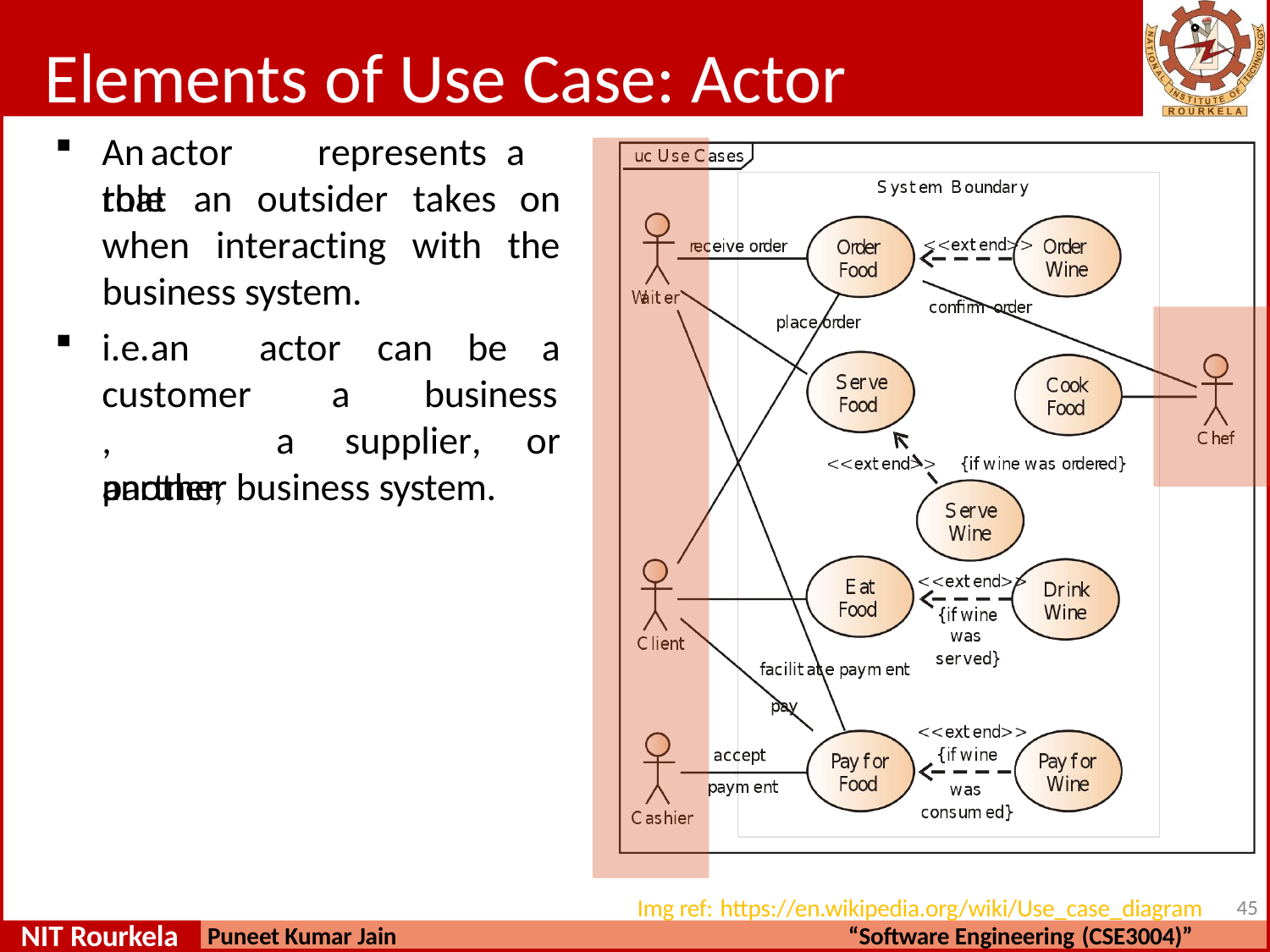

# Elements of Use Case: Actor
An	actor	represents	a	role

that	an	outsider	takes	on
when
interacting	with	the
business system.
i.e.	an
actor	can	be	a
a
customer,
partner,
business
a	supplier,	or
another business system.
45
Img ref: https://en.wikipedia.org/wiki/Use_case_diagram
“Software Engineering (CSE3004)”
NIT Rourkela
Puneet Kumar Jain